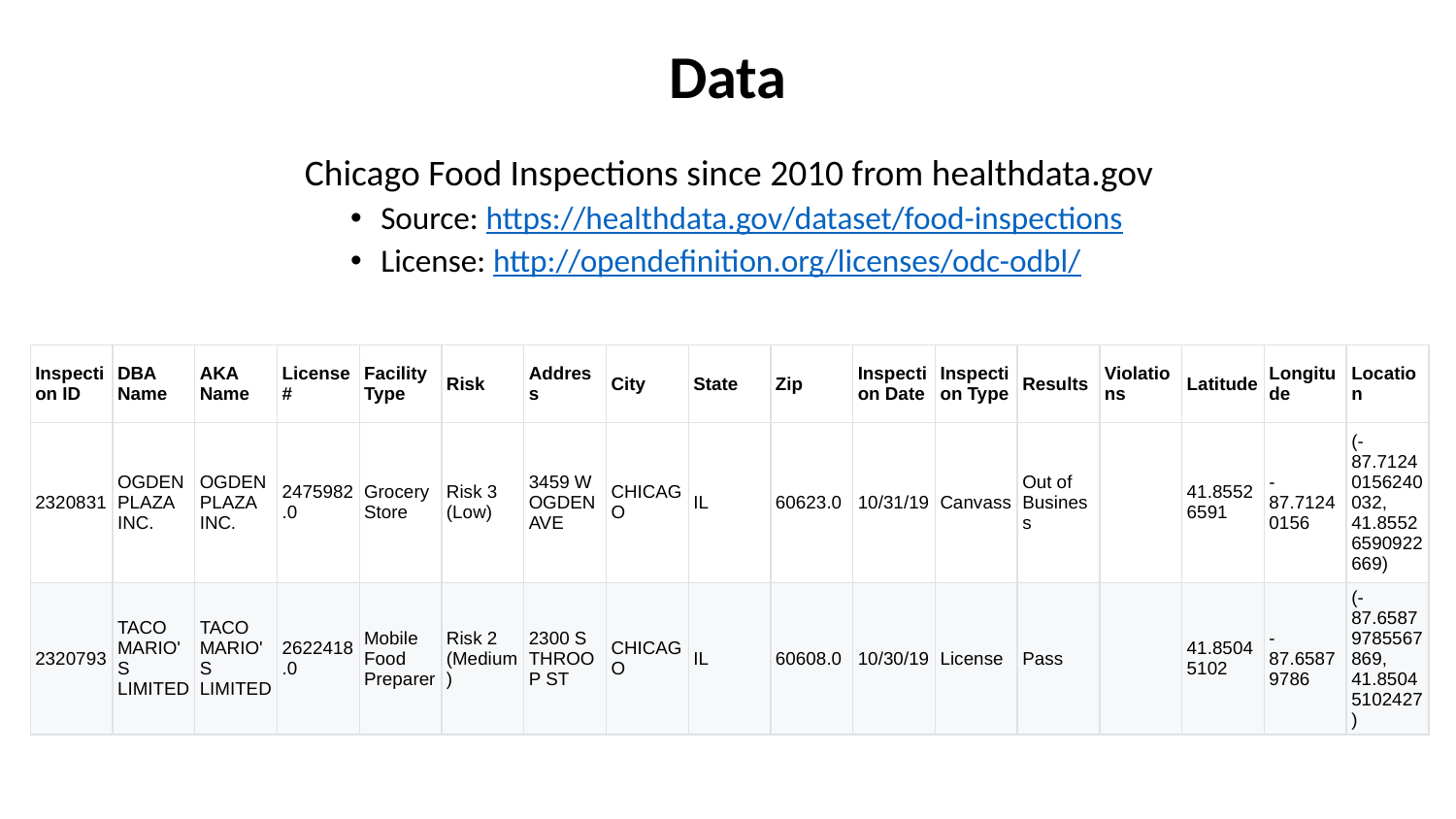

# Data
Chicago Food Inspections since 2010 from healthdata.gov
Source: https://healthdata.gov/dataset/food-inspections
License: http://opendefinition.org/licenses/odc-odbl/

| Inspection ID | DBA Name | AKA Name | License # | Facility Type | Risk | Address | City | State | Zip | Inspection Date | Inspection Type | Results | Violations | Latitude | Longitude | Location |
| --- | --- | --- | --- | --- | --- | --- | --- | --- | --- | --- | --- | --- | --- | --- | --- | --- |
| 2320831 | OGDEN PLAZA INC. | OGDEN PLAZA INC. | 2475982.0 | Grocery Store | Risk 3 (Low) | 3459 W OGDEN AVE | CHICAGO | IL | 60623.0 | 10/31/19 | Canvass | Out of Business |  | 41.85526591 | -87.71240156 | (-87.71240156240032, 41.85526590922669) |
| 2320793 | TACO MARIO'S LIMITED | TACO MARIO'S LIMITED | 2622418.0 | Mobile Food Preparer | Risk 2 (Medium) | 2300 S THROOP ST | CHICAGO | IL | 60608.0 | 10/30/19 | License | Pass |  | 41.85045102 | -87.65879786 | (-87.65879785567869, 41.85045102427) |